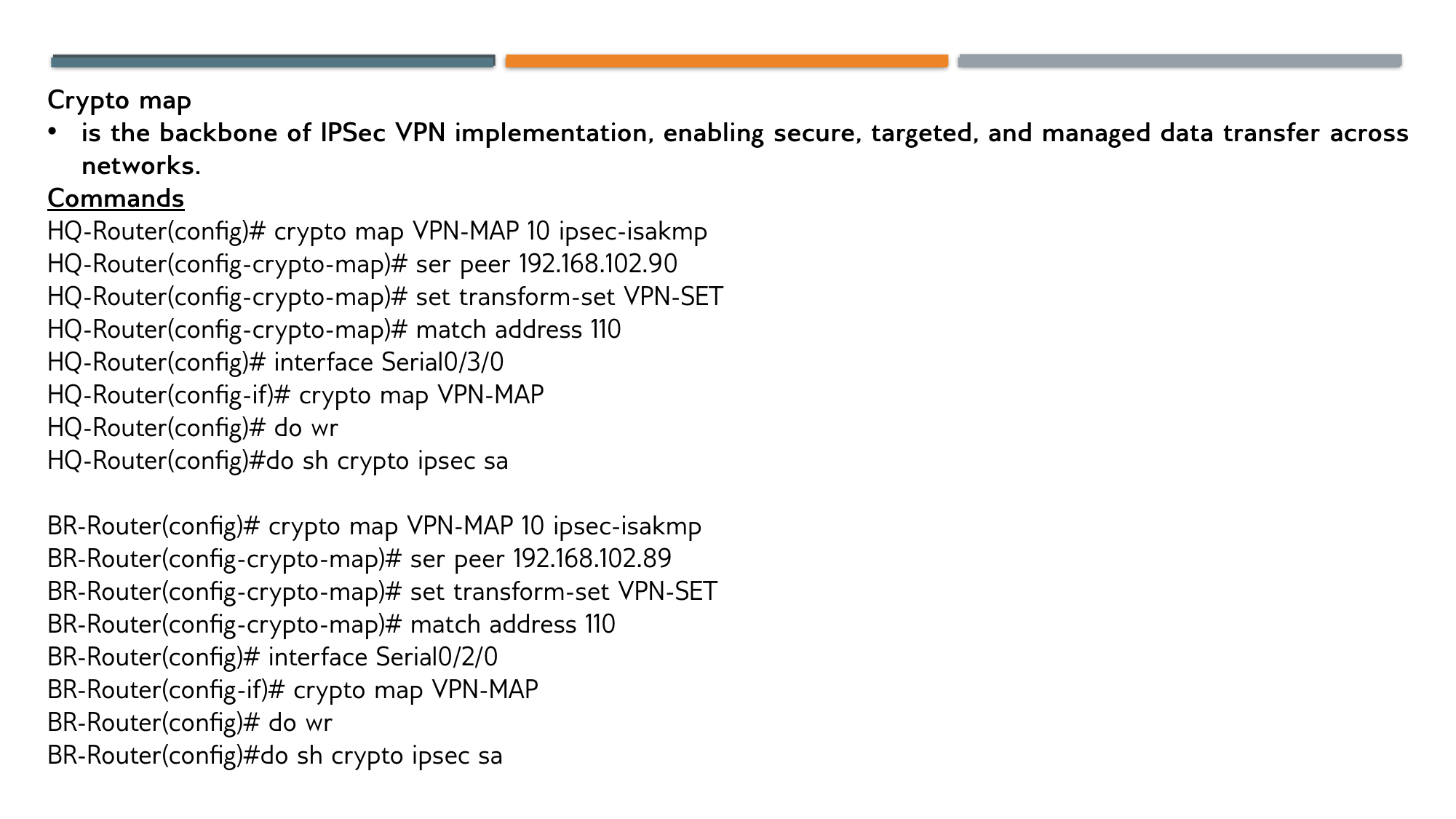

Crypto map
is the backbone of IPSec VPN implementation, enabling secure, targeted, and managed data transfer across networks.
Commands
HQ-Router(config)# crypto map VPN-MAP 10 ipsec-isakmp
HQ-Router(config-crypto-map)# ser peer 192.168.102.90
HQ-Router(config-crypto-map)# set transform-set VPN-SET
HQ-Router(config-crypto-map)# match address 110
HQ-Router(config)# interface Serial0/3/0
HQ-Router(config-if)# crypto map VPN-MAP
HQ-Router(config)# do wr
HQ-Router(config)#do sh crypto ipsec sa

BR-Router(config)# crypto map VPN-MAP 10 ipsec-isakmp
BR-Router(config-crypto-map)# ser peer 192.168.102.89
BR-Router(config-crypto-map)# set transform-set VPN-SET
BR-Router(config-crypto-map)# match address 110
BR-Router(config)# interface Serial0/2/0
BR-Router(config-if)# crypto map VPN-MAP
BR-Router(config)# do wr
BR-Router(config)#do sh crypto ipsec sa